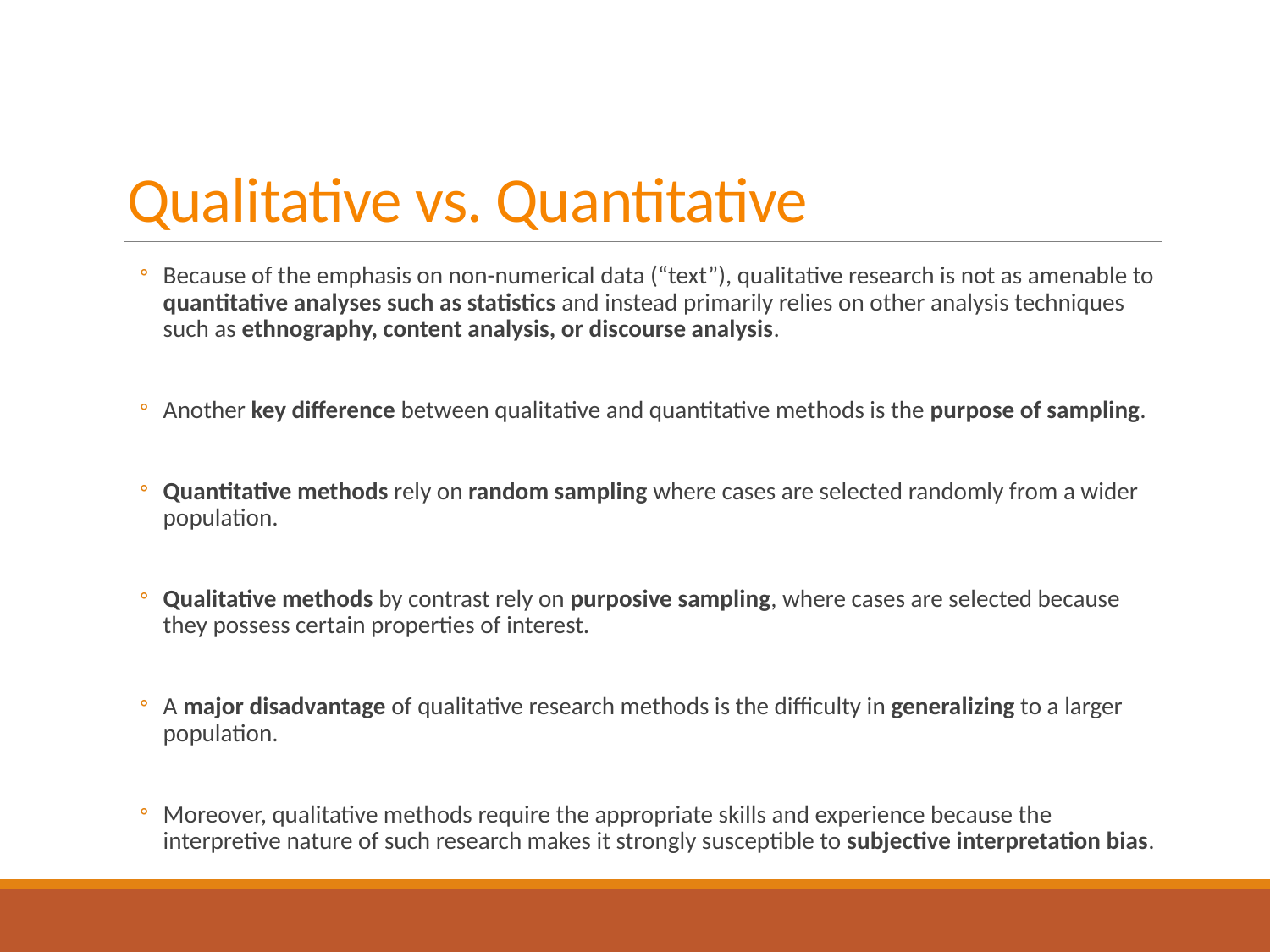

# Qualitative vs. Quantitative
Because of the emphasis on non-numerical data (“text”), qualitative research is not as amenable to quantitative analyses such as statistics and instead primarily relies on other analysis techniques such as ethnography, content analysis, or discourse analysis.

Another key difference between qualitative and quantitative methods is the purpose of sampling.

Quantitative methods rely on random sampling where cases are selected randomly from a wider population.

Qualitative methods by contrast rely on purposive sampling, where cases are selected because they possess certain properties of interest.

A major disadvantage of qualitative research methods is the difficulty in generalizing to a larger population.

Moreover, qualitative methods require the appropriate skills and experience because the interpretive nature of such research makes it strongly susceptible to subjective interpretation bias.